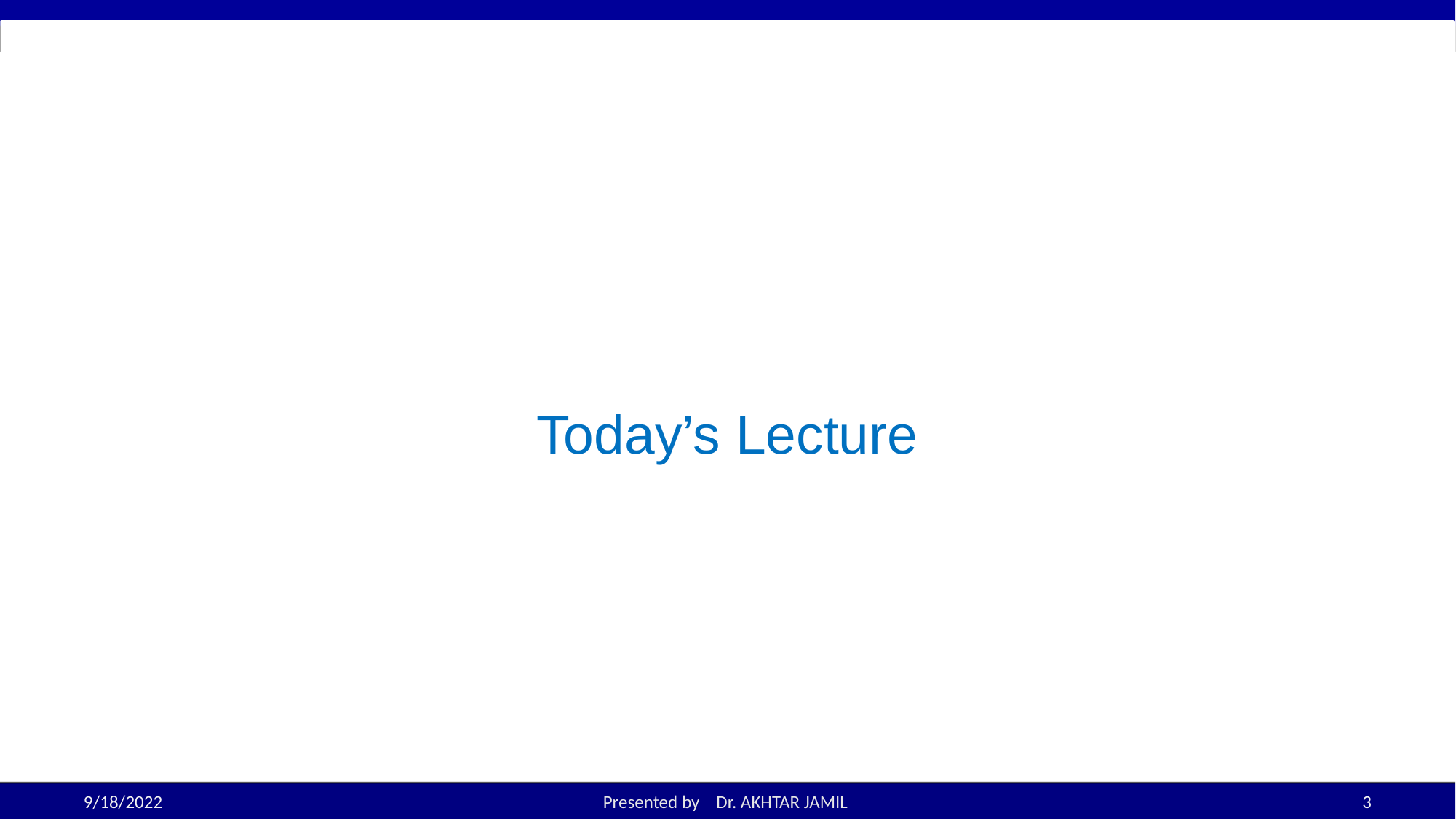

# Today’s Lecture
9/18/2022
Presented by    Dr. AKHTAR JAMIL
3